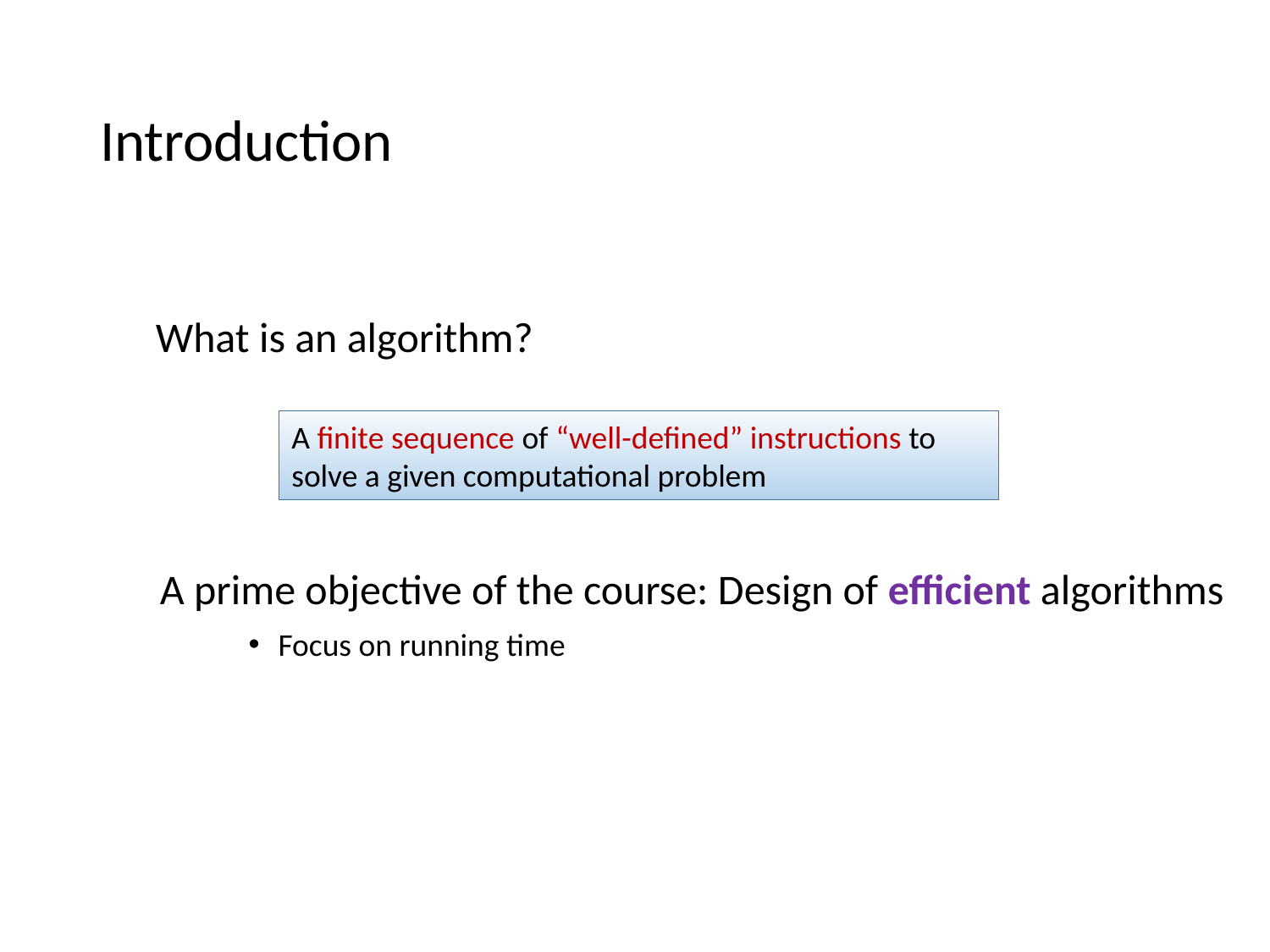

# Introduction
What is an algorithm?
A finite sequence of “well-defined” instructions to solve a given computational problem
A prime objective of the course: Design of efficient algorithms

Focus on running time